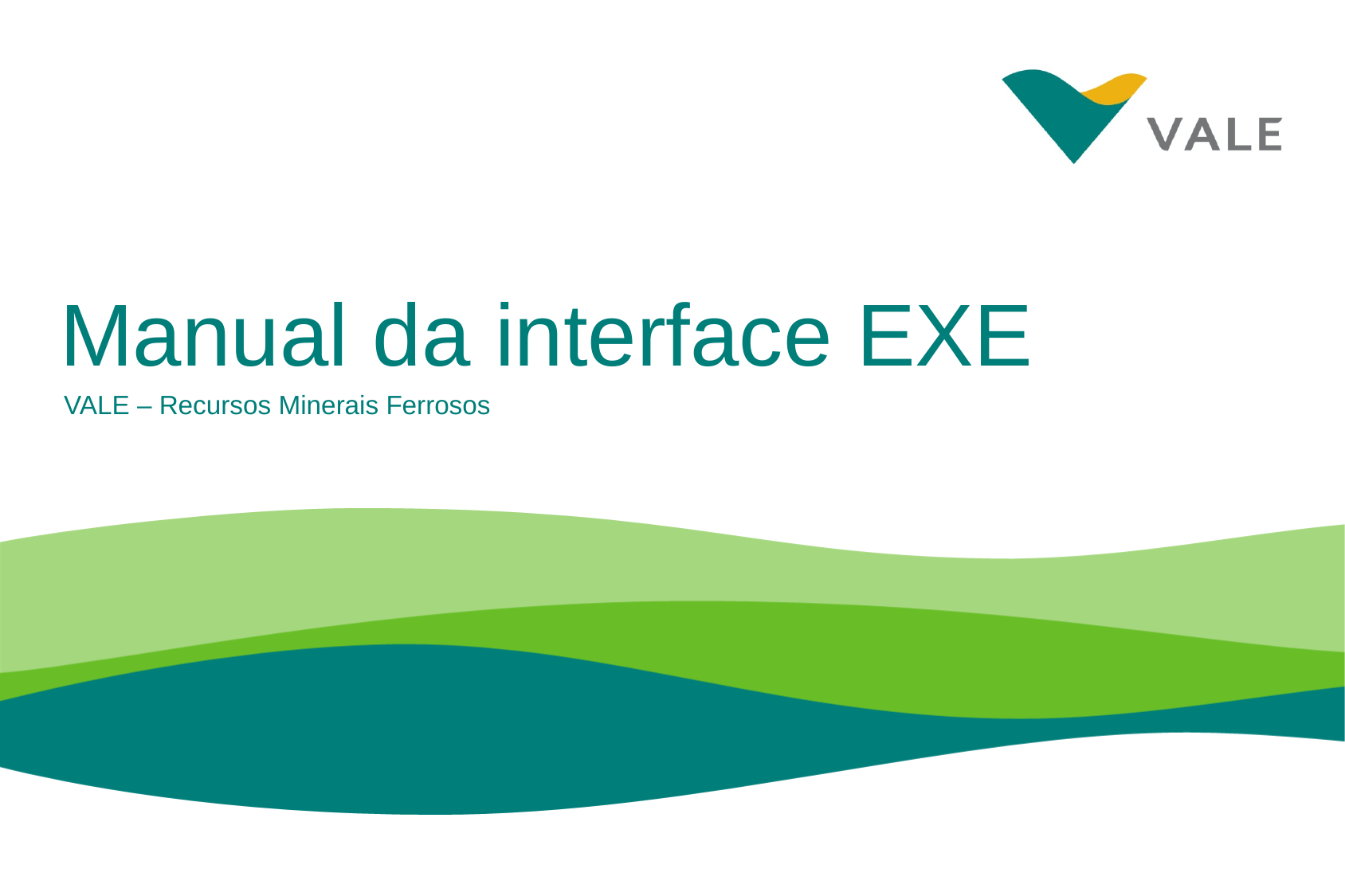

# Manual da interface EXE
VALE – Recursos Minerais Ferrosos